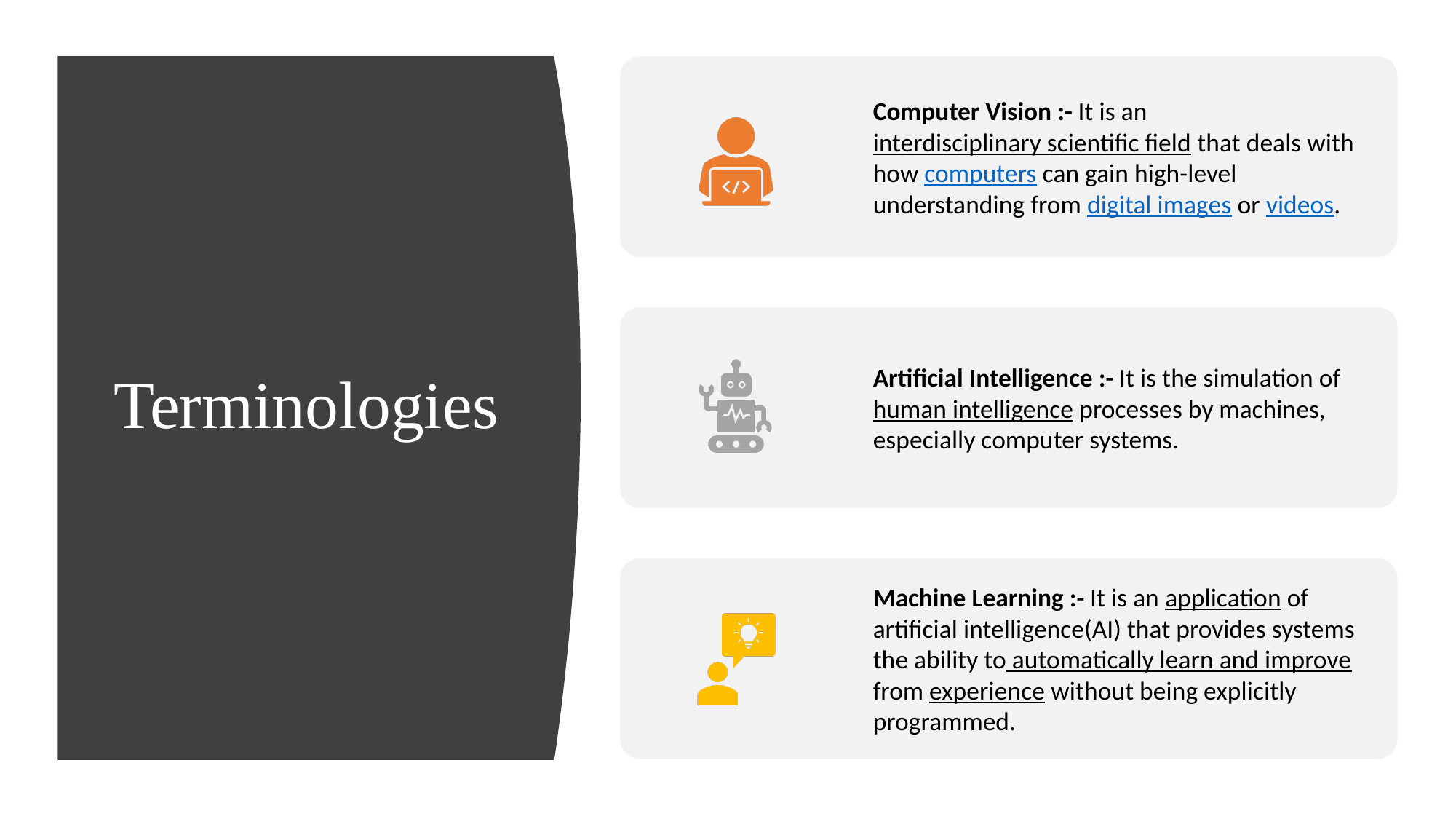

Computer Vision :- It is an interdisciplinary scientific field that deals with how computers can gain high-level understanding from digital images or videos.
Artificial Intelligence :- It is the simulation of human intelligence processes by machines, especially computer systems.
Machine Learning :- It is an application of artificial intelligence(AI) that provides systems the ability to automatically learn and improve from experience without being explicitly programmed.

# Terminologies